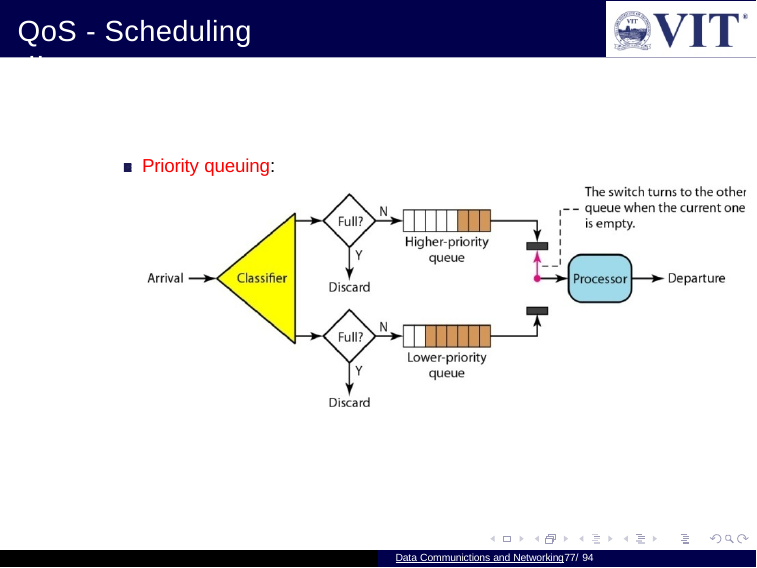

QoS - Scheduling -II
Priority queuing:

Data Communictions and Networking77/ 94